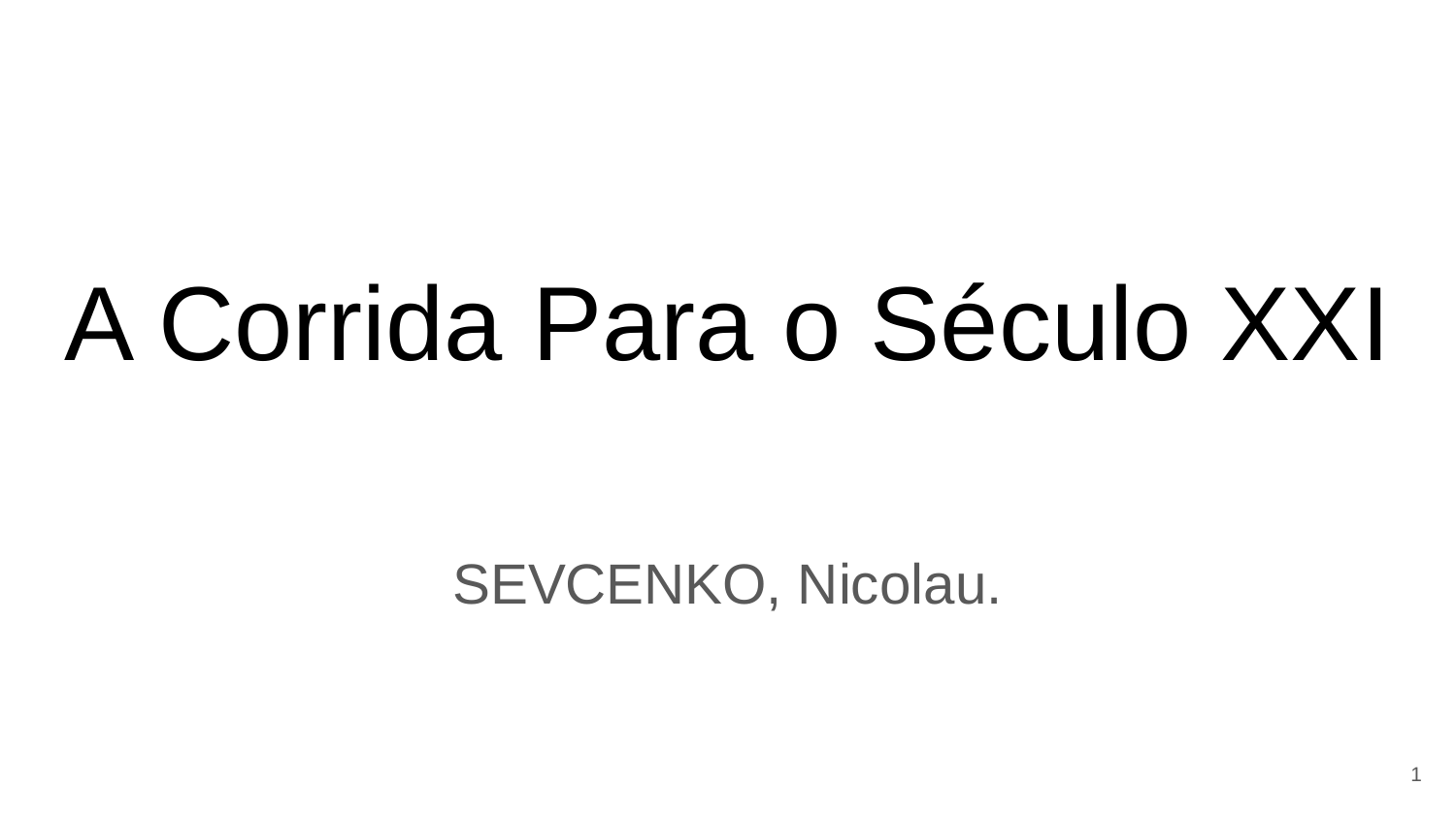

# A Corrida Para o Século XXI
SEVCENKO, Nicolau.
1